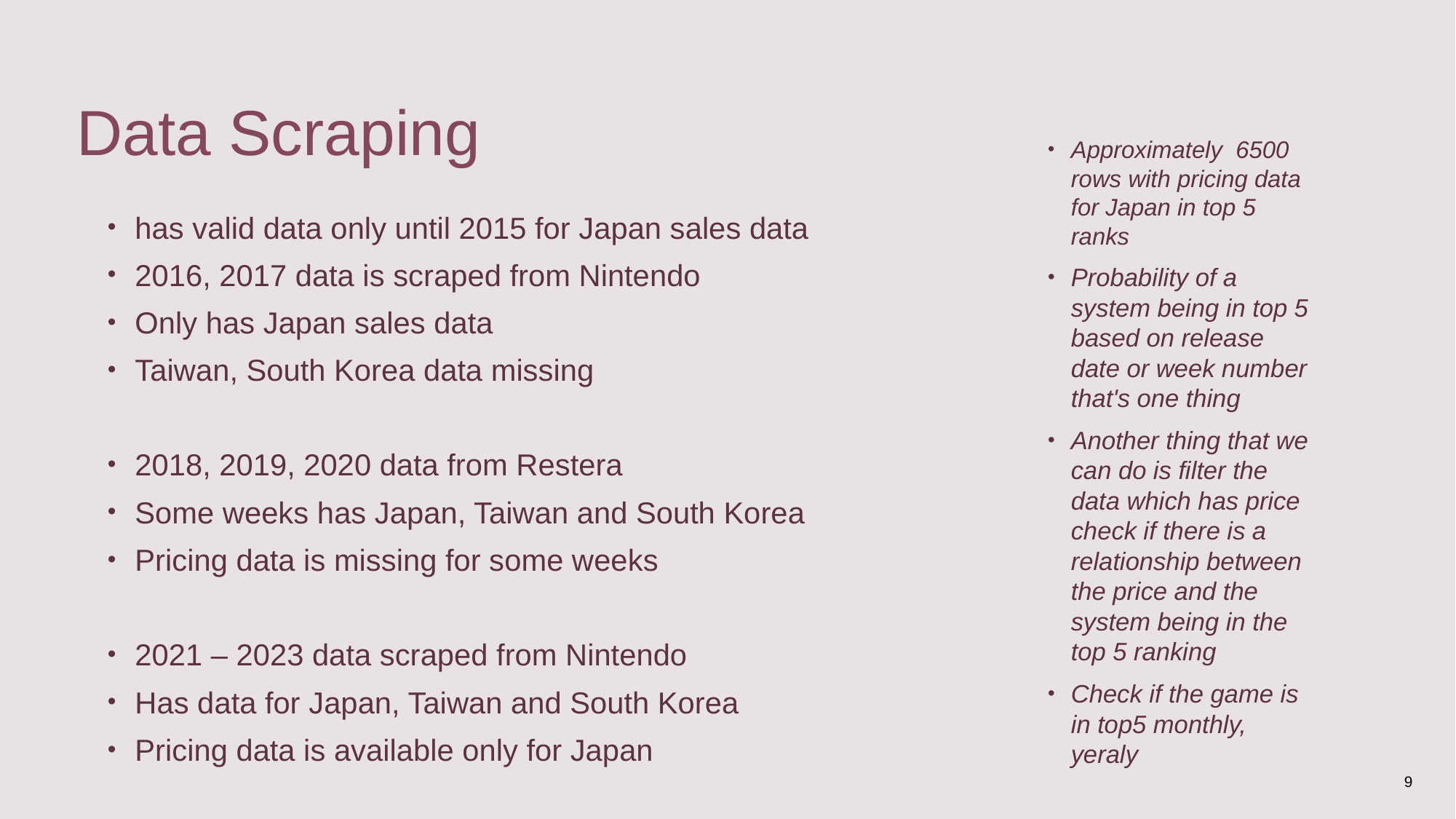

Data Scraping
Approximately  6500 rows with pricing data for Japan in top 5 ranks
Probability of a system being in top 5 based on release date or week number that's one thing
Another thing that we can do is filter the data which has price check if there is a relationship between the price and the system being in the top 5 ranking
Check if the game is in top5 monthly, yeraly

has valid data only until 2015 for Japan sales data
2016, 2017 data is scraped from Nintendo
Only has Japan sales data
Taiwan, South Korea data missing

2018, 2019, 2020 data from Restera
Some weeks has Japan, Taiwan and South Korea
Pricing data is missing for some weeks

2021 – 2023 data scraped from Nintendo
Has data for Japan, Taiwan and South Korea
Pricing data is available only for Japan

9